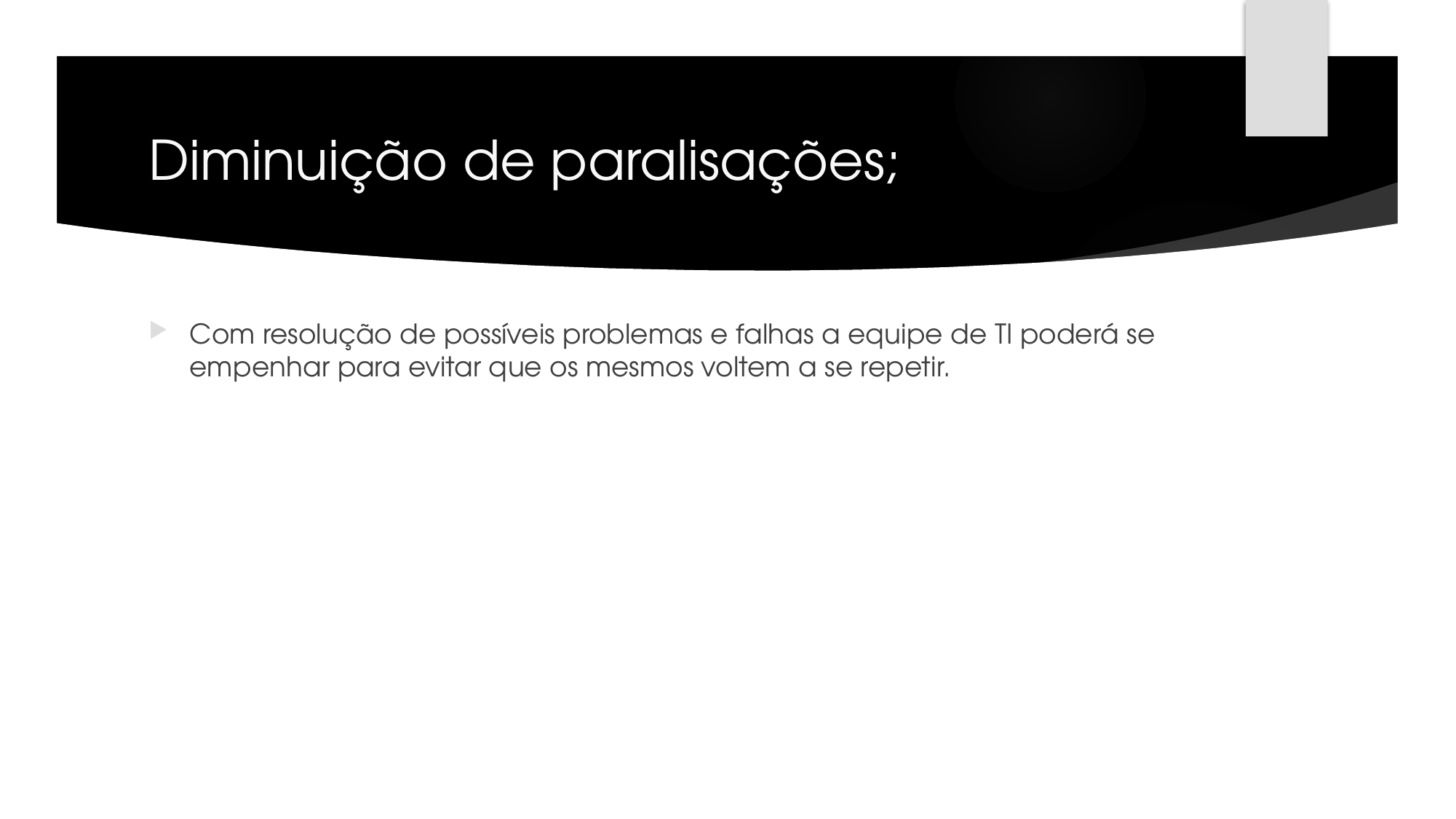

# Diminuição de paralisações;
Com resolução de possíveis problemas e falhas a equipe de TI poderá se empenhar para evitar que os mesmos voltem a se repetir.